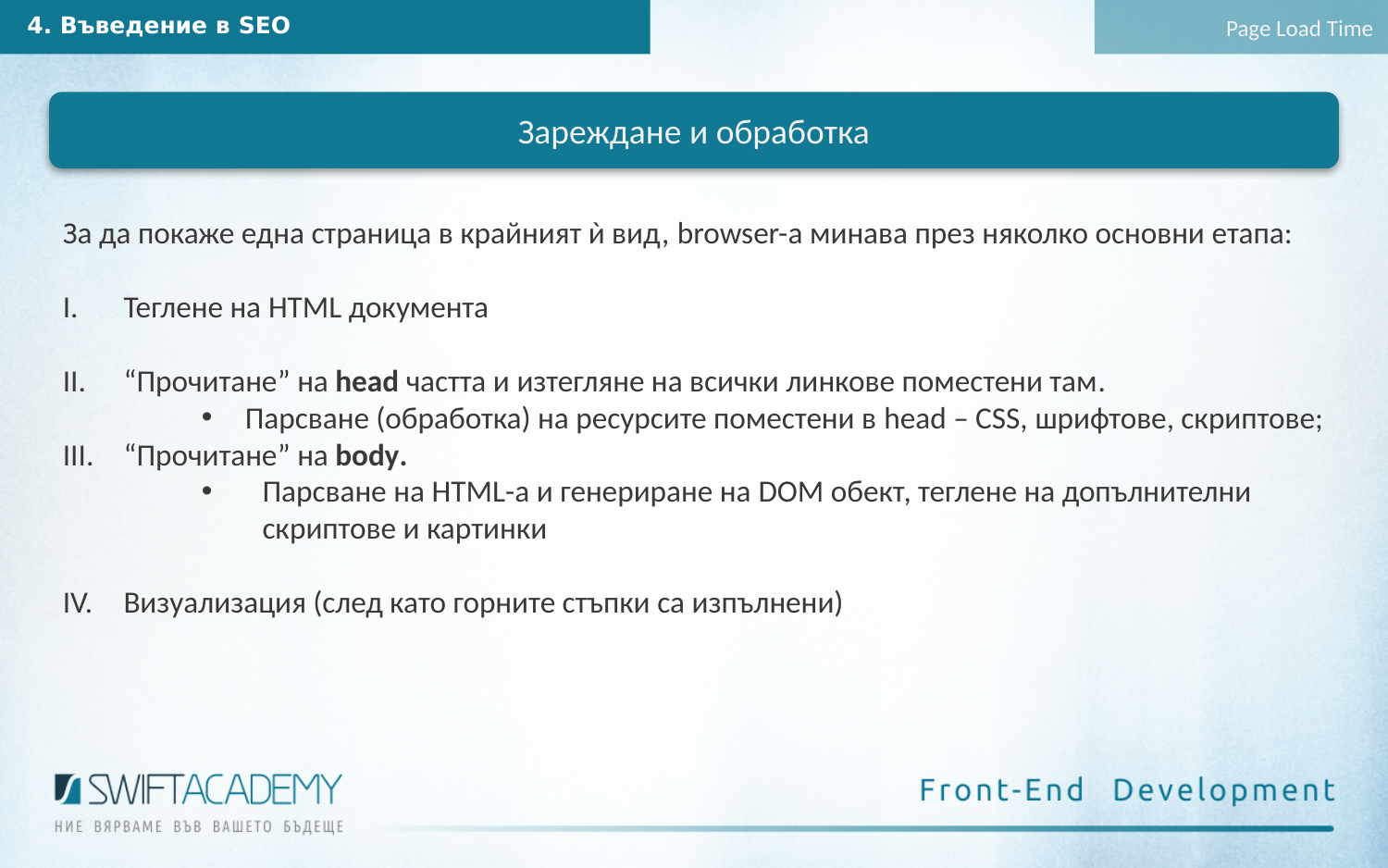

4. Въведение в SEO
Page Load Time

Зареждане и обработка
За да покаже една страница в крайният ѝ вид, browser-a минава през няколко основни етапа:

Теглене на HTML документа

“Прочитане” на head частта и изтегляне на всички линкове поместени там.
Парсване (обработка) на ресурсите поместени в head – CSS, шрифтове, скриптове;
“Прочитане” на body.
Парсване на HTML-a и генериране на DOM обект, теглене на допълнителни скриптове и картинки

Визуализация (след като горните стъпки са изпълнени)